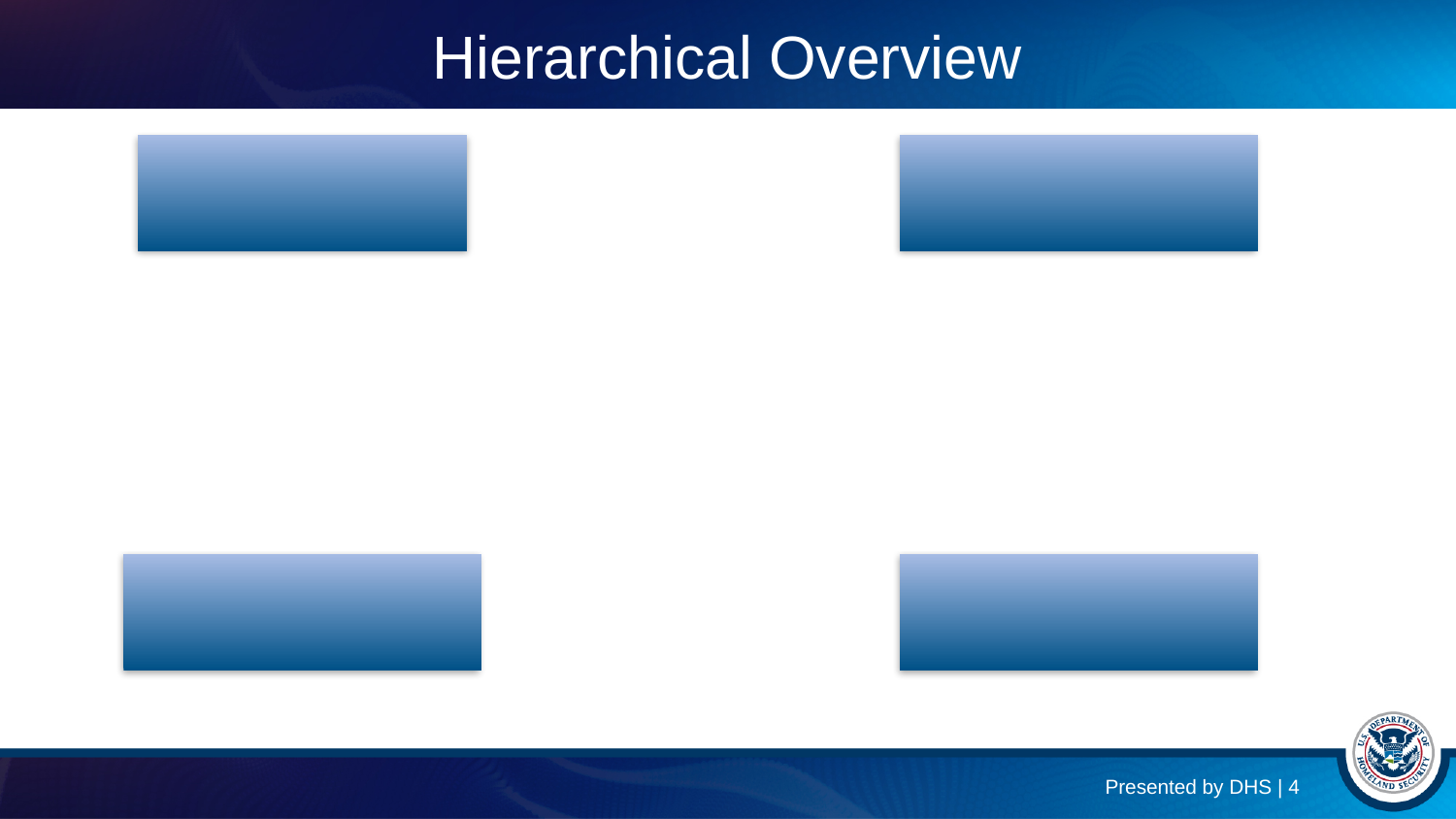

# Hierarchical Overview

Presented by DHS | 4